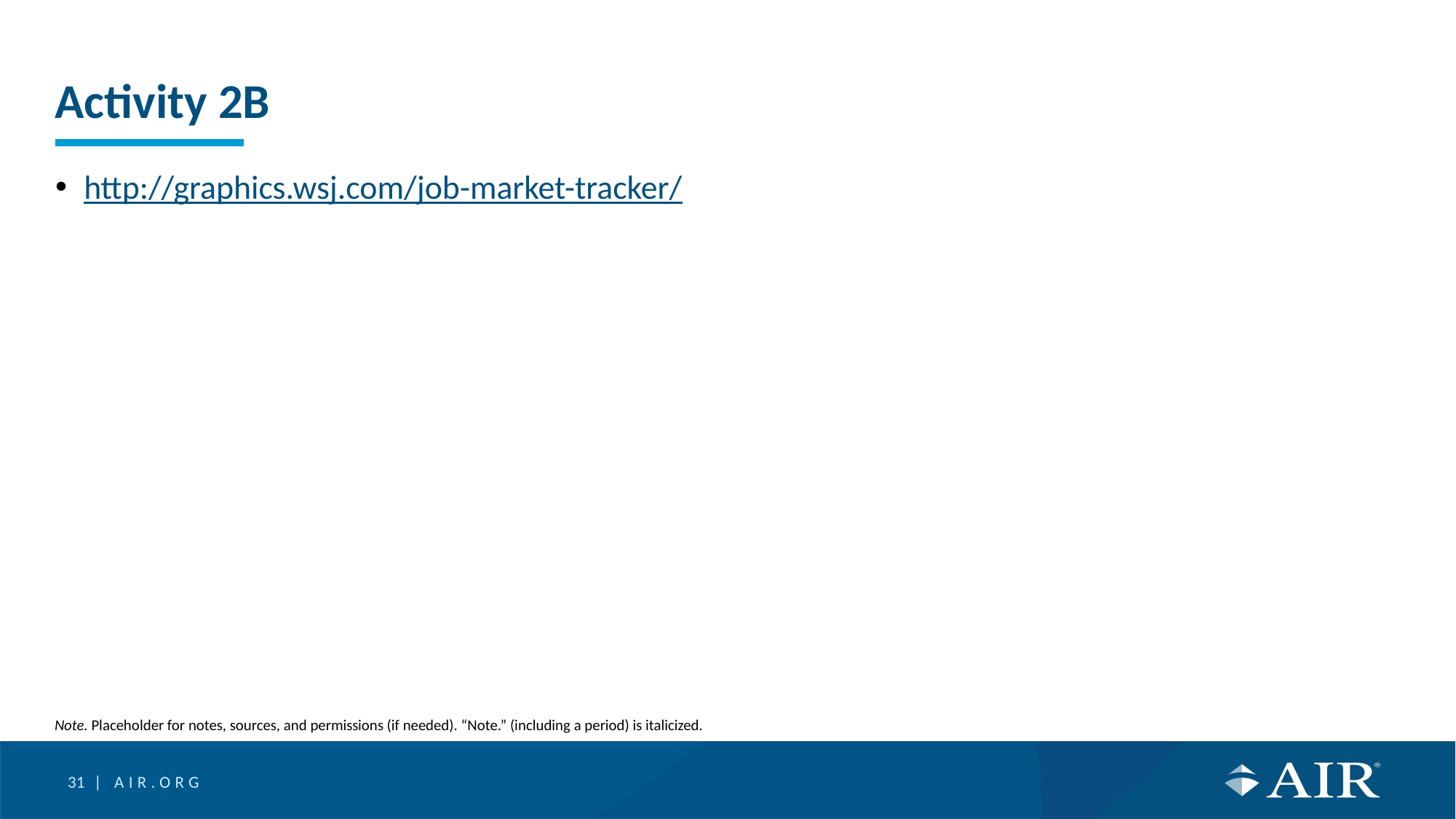

# Activity 2B
http://graphics.wsj.com/job-market-tracker/

Note. Placeholder for notes, sources, and permissions (if needed). “Note.” (including a period) is italicized.
31